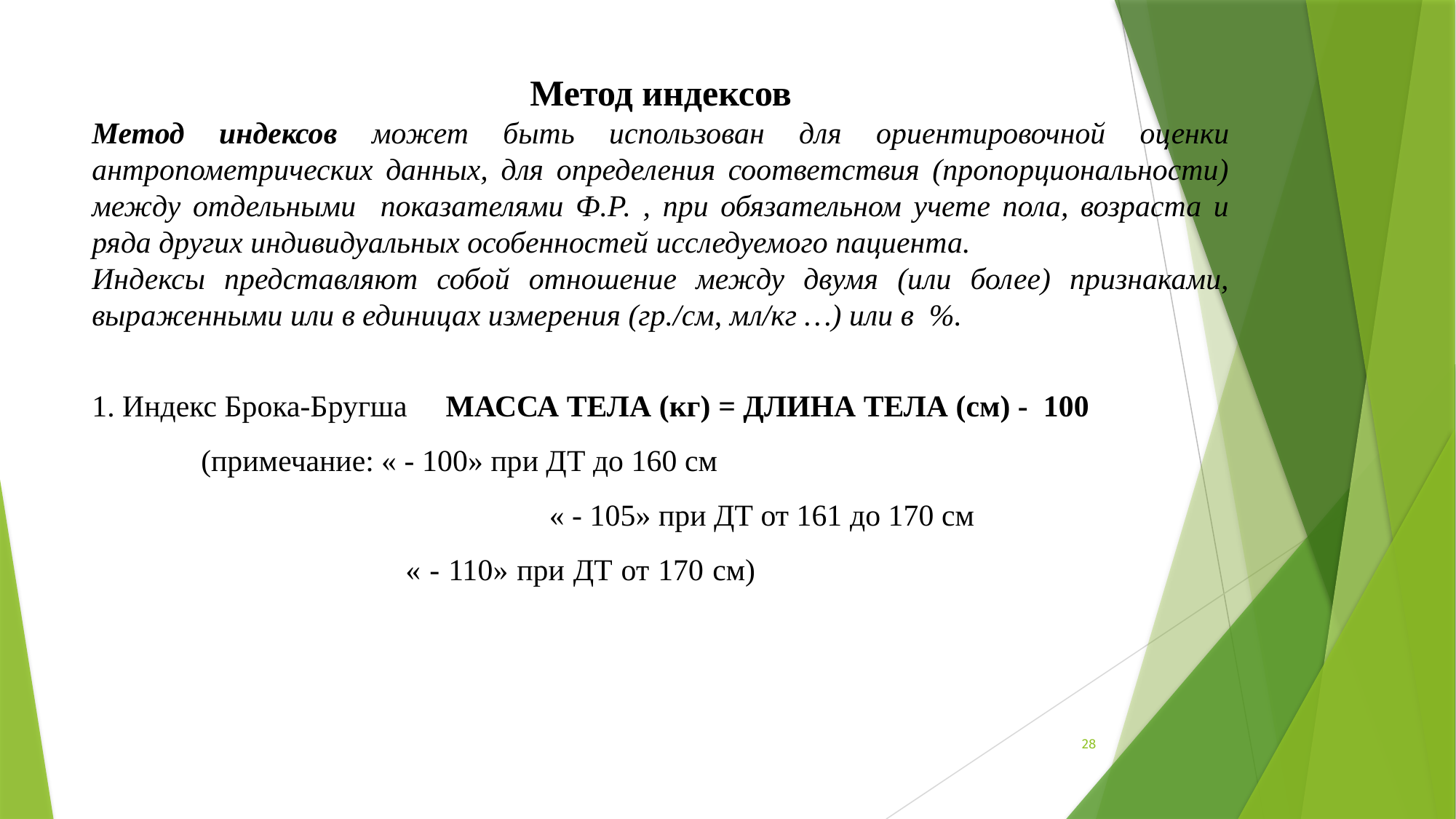

Метод индексов
Метод индексов может быть использован для ориентировочной оценки антропометрических данных, для определения соответствия (пропорциональности) между отдельными  показателями Ф.Р. , при обязательном учете пола, возраста и ряда других индивидуальных особенностей исследуемого пациента.
Индексы представляют собой отношение между двумя (или более) признаками, выраженными или в единицах измерения (гр./см, мл/кг …) или в  %.

1. Индекс Брока-Бругша     МАССА ТЕЛА (кг) = ДЛИНА ТЕЛА (см) -  100
    	(примечание: « - 100» при ДТ до 160 см
			                 « - 105» при ДТ от 161 до 170 см
                                    « - 110» при ДТ от 170 см)

28